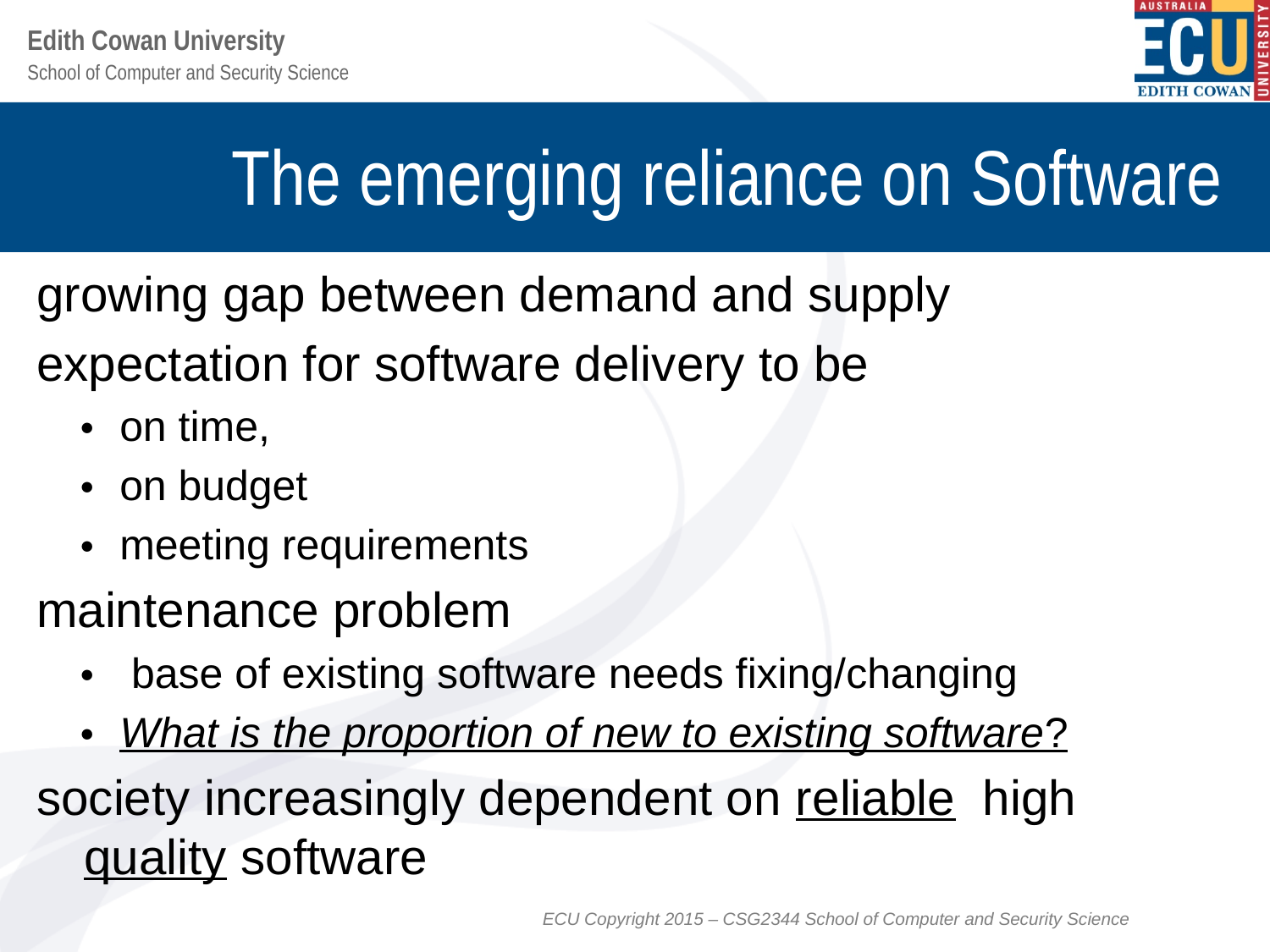

# The emerging reliance on Software
growing gap between demand and supply
expectation for software delivery to be
on time,
on budget
meeting requirements
maintenance problem
 base of existing software needs fixing/changing
What is the proportion of new to existing software?
society increasingly dependent on reliable  high quality software

ECU Copyright 2015 – CSG2344 School of Computer and Security Science